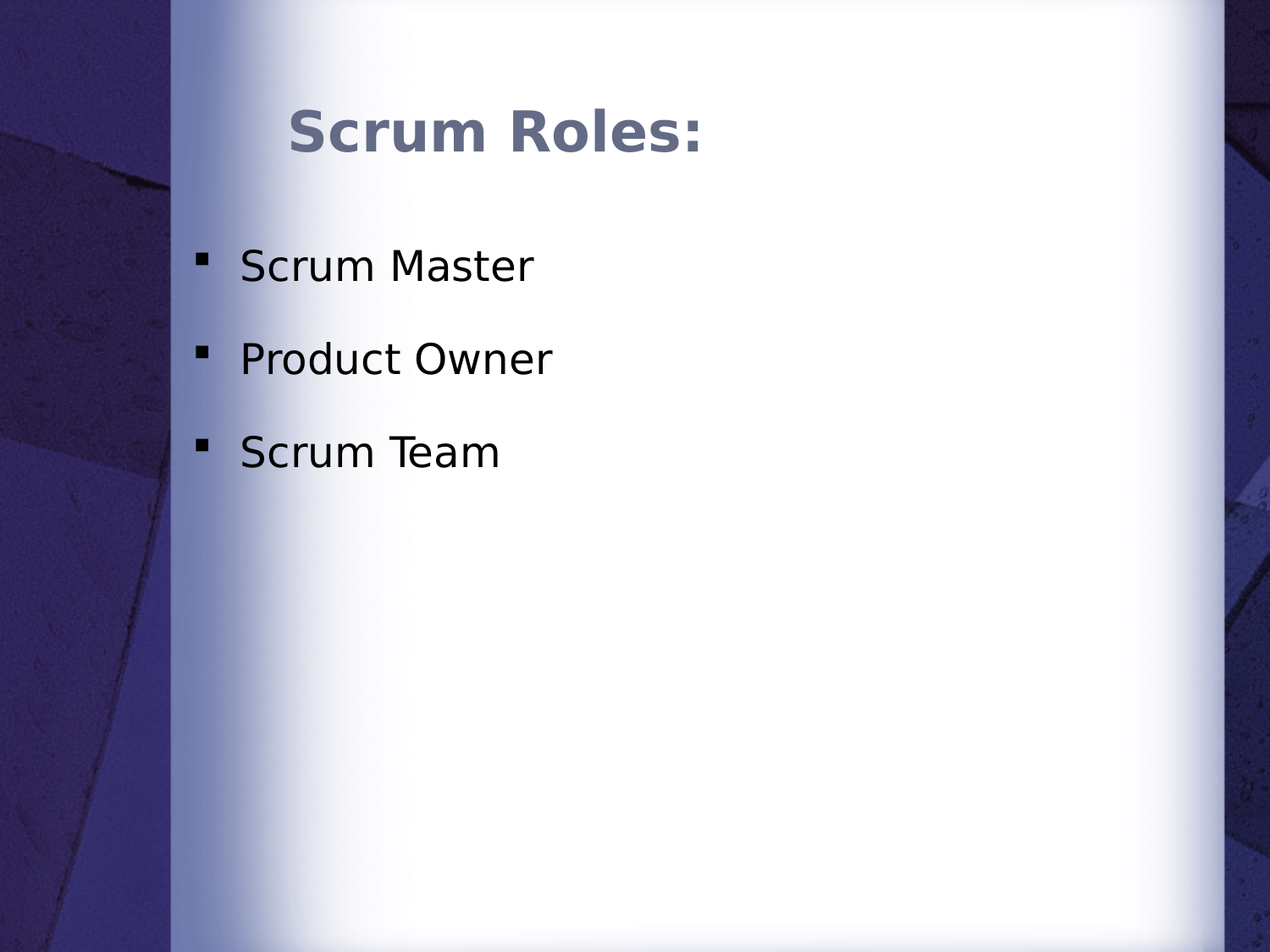

# Scrum Roles:
Scrum Master
Product Owner
Scrum Team